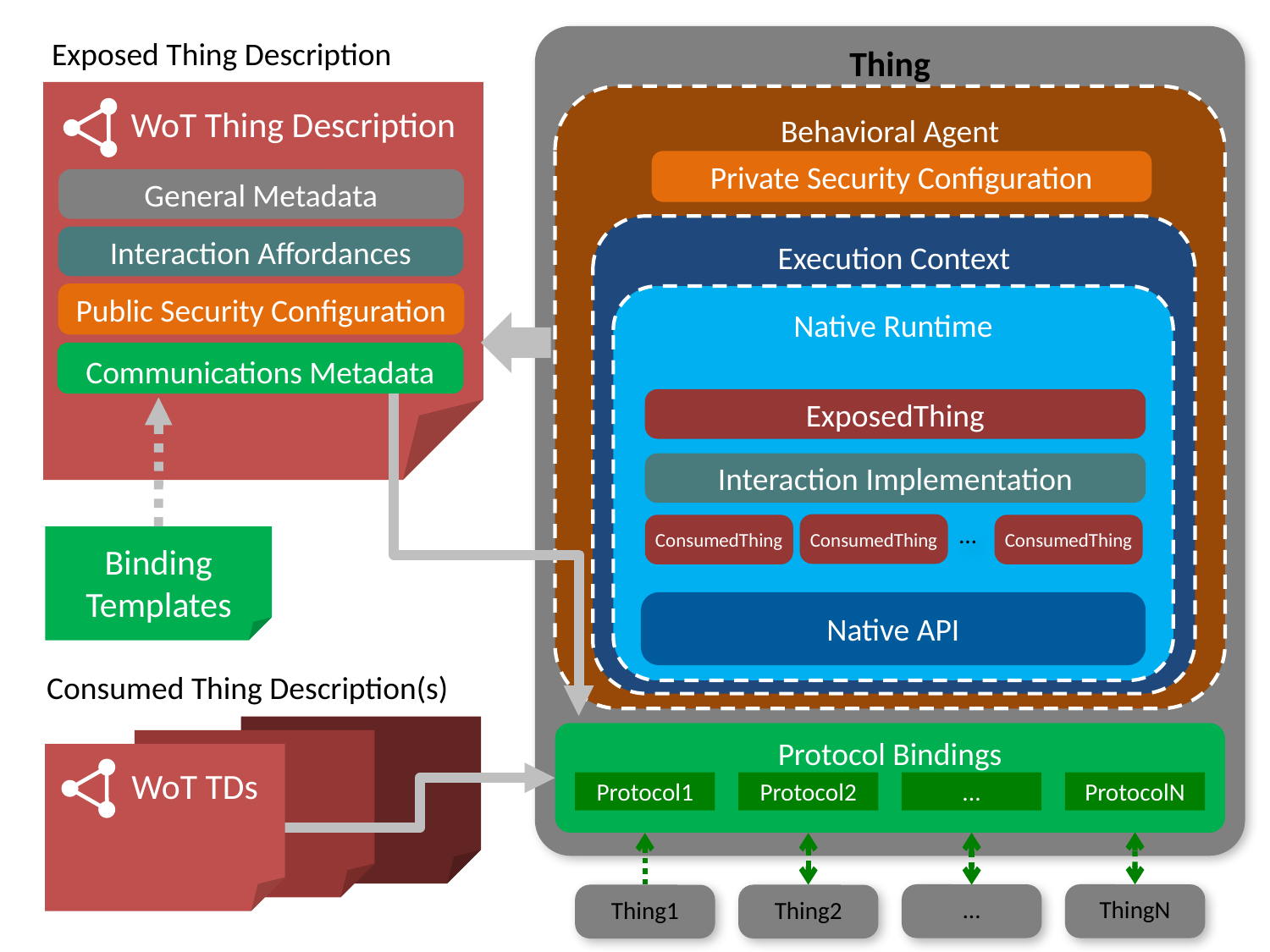

Thing
Exposed Thing Description
WoT Thing Description
Behavioral Agent

Private Security Configuration
General Metadata
Execution Context
Interaction Affordances
Public Security Configuration
Native Runtime

Communications Metadata
ExposedThing
Interaction Implementation
…
ConsumedThing
ConsumedThing
ConsumedThing
Binding
Templates
Native API
Consumed Thing Description(s)

Protocol Bindings

WoT TDs

Protocol1
Protocol2
...
ProtocolN
ThingN
…
Thing1
Thing2